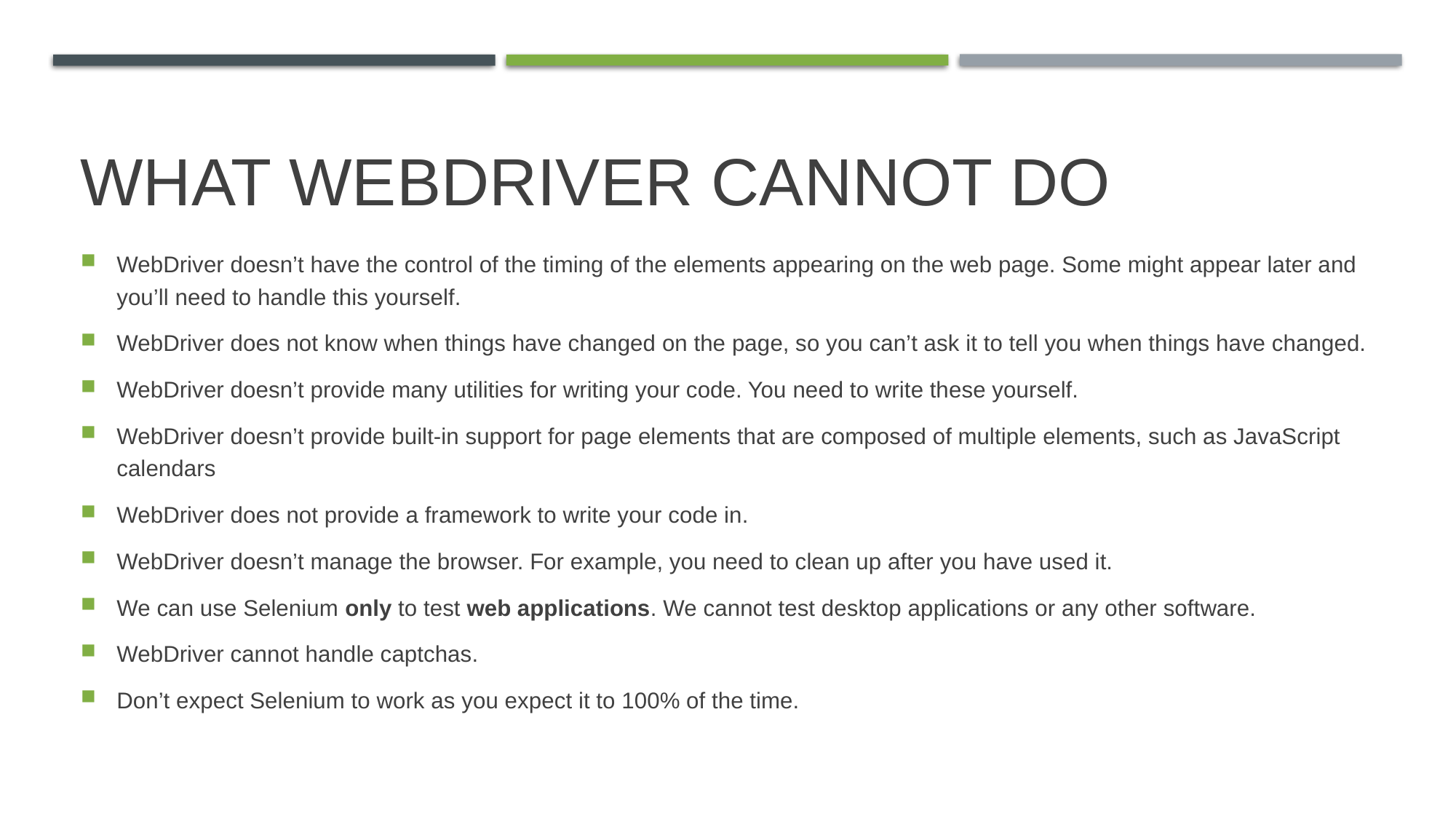

# What WebDriver cannot do
WebDriver doesn’t have the control of the timing of the elements appearing on the web page. Some might appear later and you’ll need to handle this yourself.
WebDriver does not know when things have changed on the page, so you can’t ask it to tell you when things have changed.
WebDriver doesn’t provide many utilities for writing your code. You need to write these yourself.
WebDriver doesn’t provide built-in support for page elements that are composed of multiple elements, such as JavaScript calendars
WebDriver does not provide a framework to write your code in.
WebDriver doesn’t manage the browser. For example, you need to clean up after you have used it.
We can use Selenium only to test web applications. We cannot test desktop applications or any other software.
WebDriver cannot handle captchas.
Don’t expect Selenium to work as you expect it to 100% of the time.